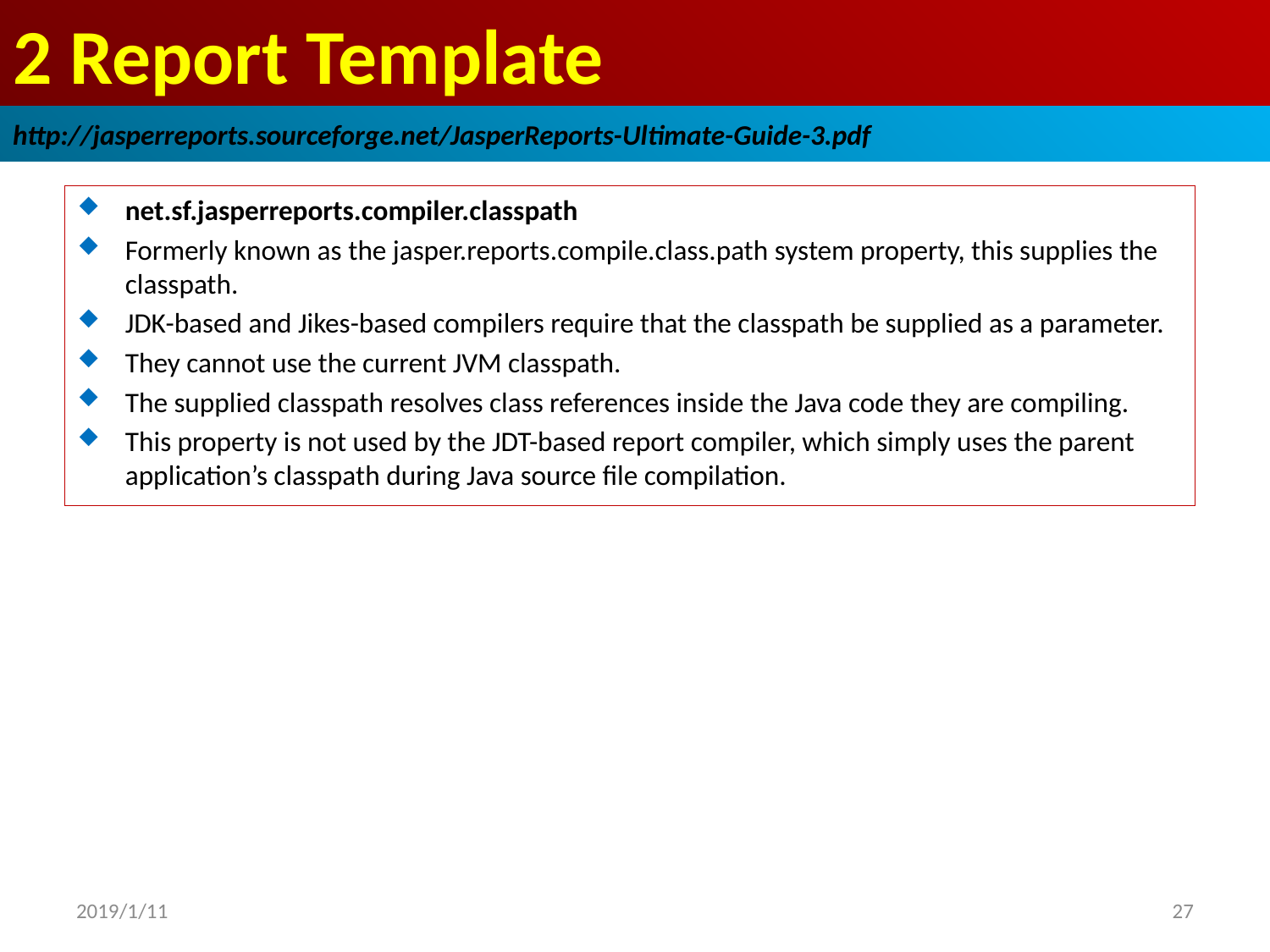

# 2 Report Template
http://jasperreports.sourceforge.net/JasperReports-Ultimate-Guide-3.pdf
net.sf.jasperreports.compiler.classpath
Formerly known as the jasper.reports.compile.class.path system property, this supplies the classpath.
JDK-based and Jikes-based compilers require that the classpath be supplied as a parameter.
They cannot use the current JVM classpath.
The supplied classpath resolves class references inside the Java code they are compiling.
This property is not used by the JDT-based report compiler, which simply uses the parent application’s classpath during Java source file compilation.

2019/1/11
27